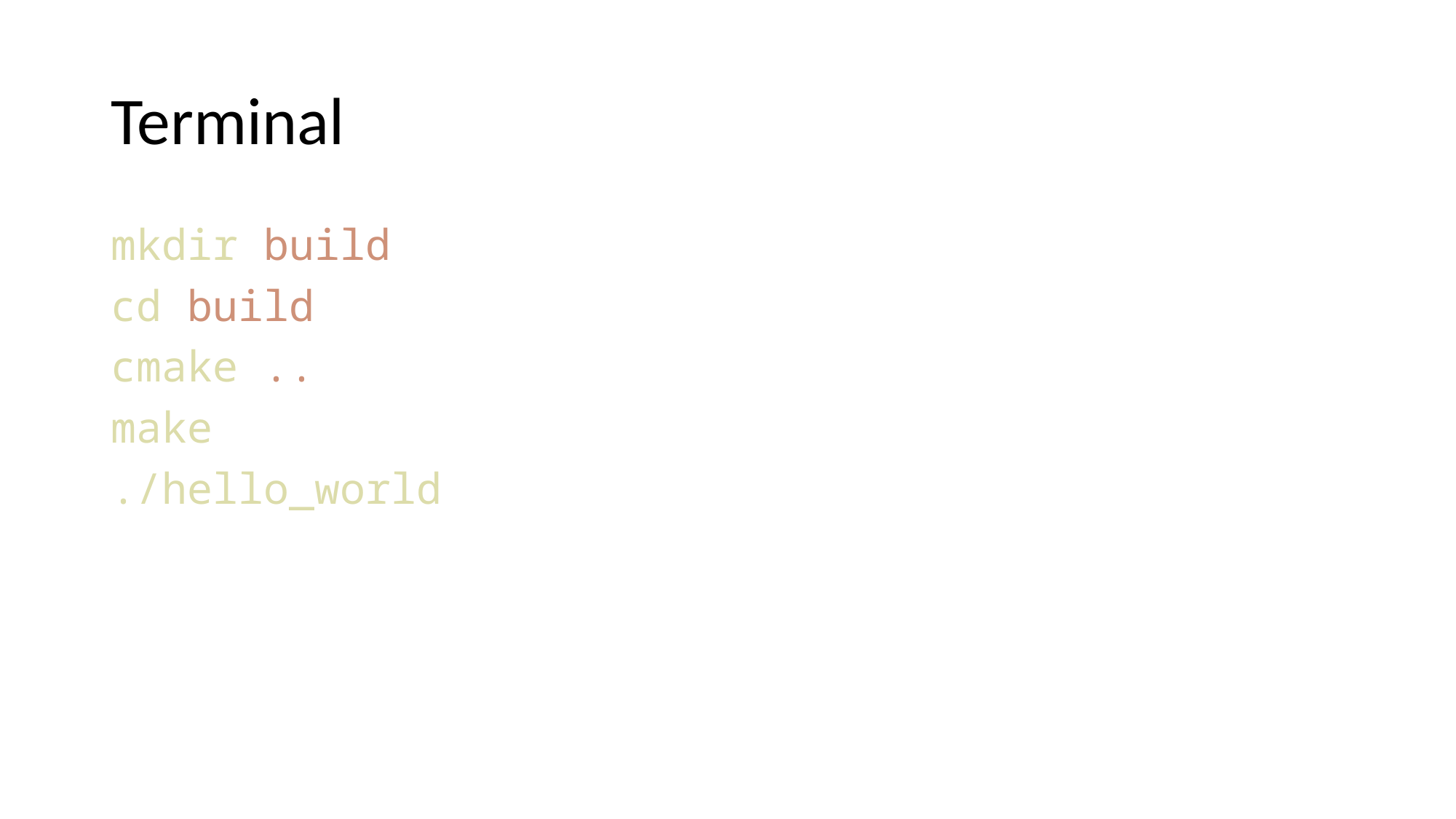

# Terminal
mkdir build
cd build
cmake ..
make
./hello_world